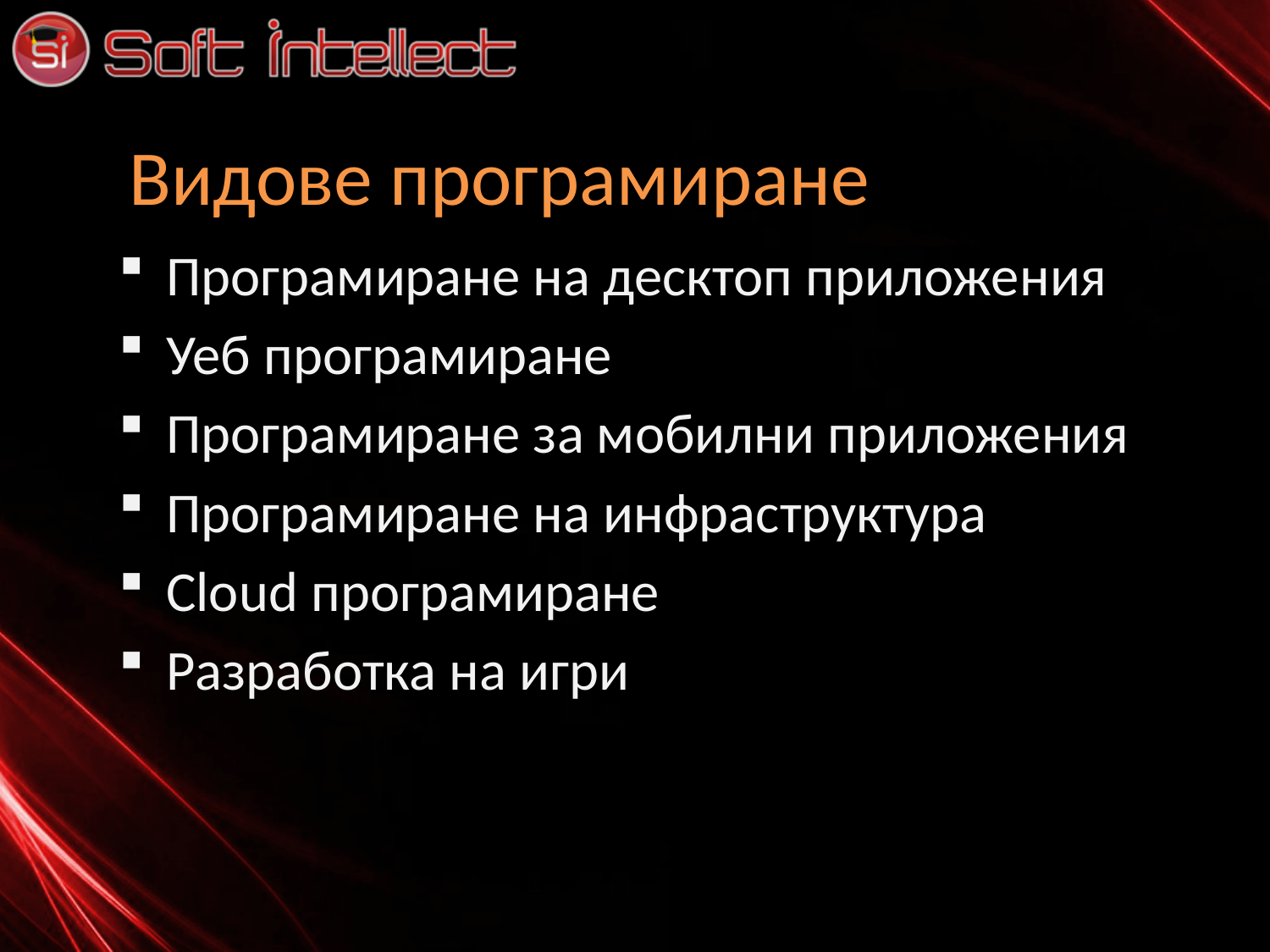

# Видове програмиране
Програмиране на десктоп приложения
Уеб програмиране
Програмиране за мобилни приложения
Програмиране на инфраструктура
Cloud програмиране
Разработка на игри